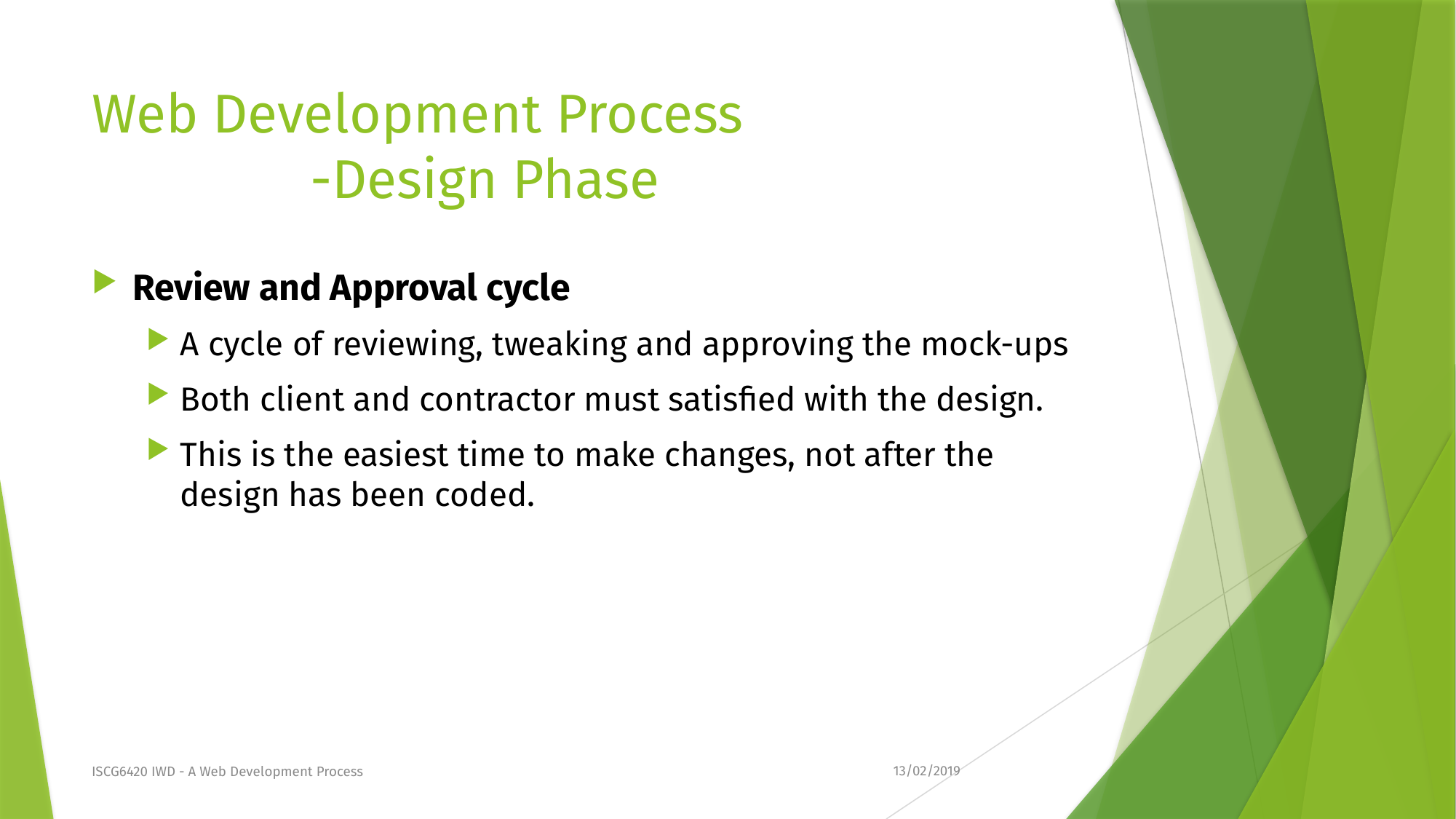

# Web Development Process -Design Phase
Review and Approval cycle
A cycle of reviewing, tweaking and approving the mock-ups
Both client and contractor must satisfied with the design.
This is the easiest time to make changes, not after the design has been coded.
13/02/2019
ISCG6420 IWD - A Web Development Process